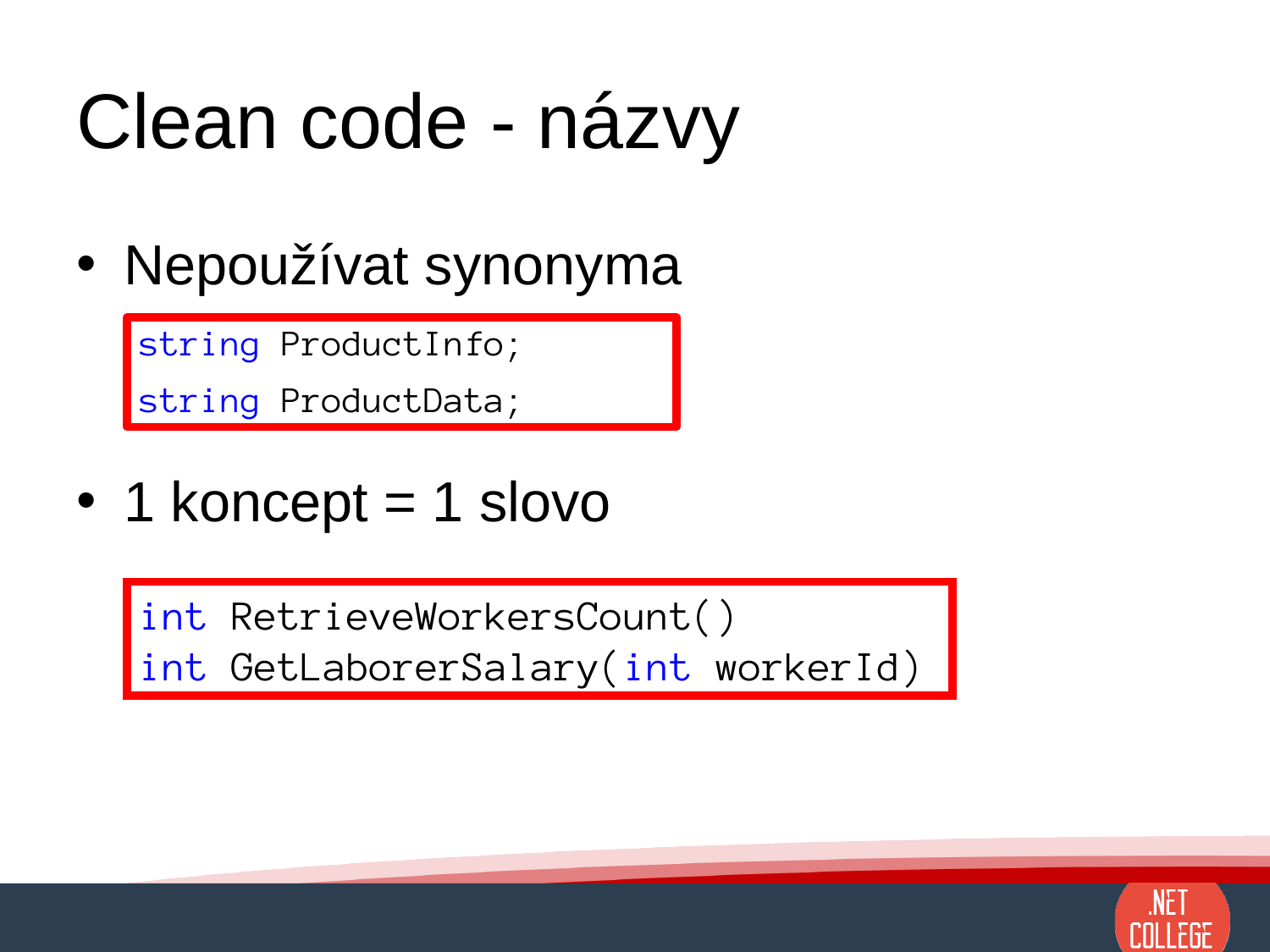

# Clean code - názvy
Nepoužívat synonyma

1 koncept = 1 slovo

string ProductInfo;
string ProductData;
int RetrieveWorkersCount()
int GetLaborerSalary(int workerId)